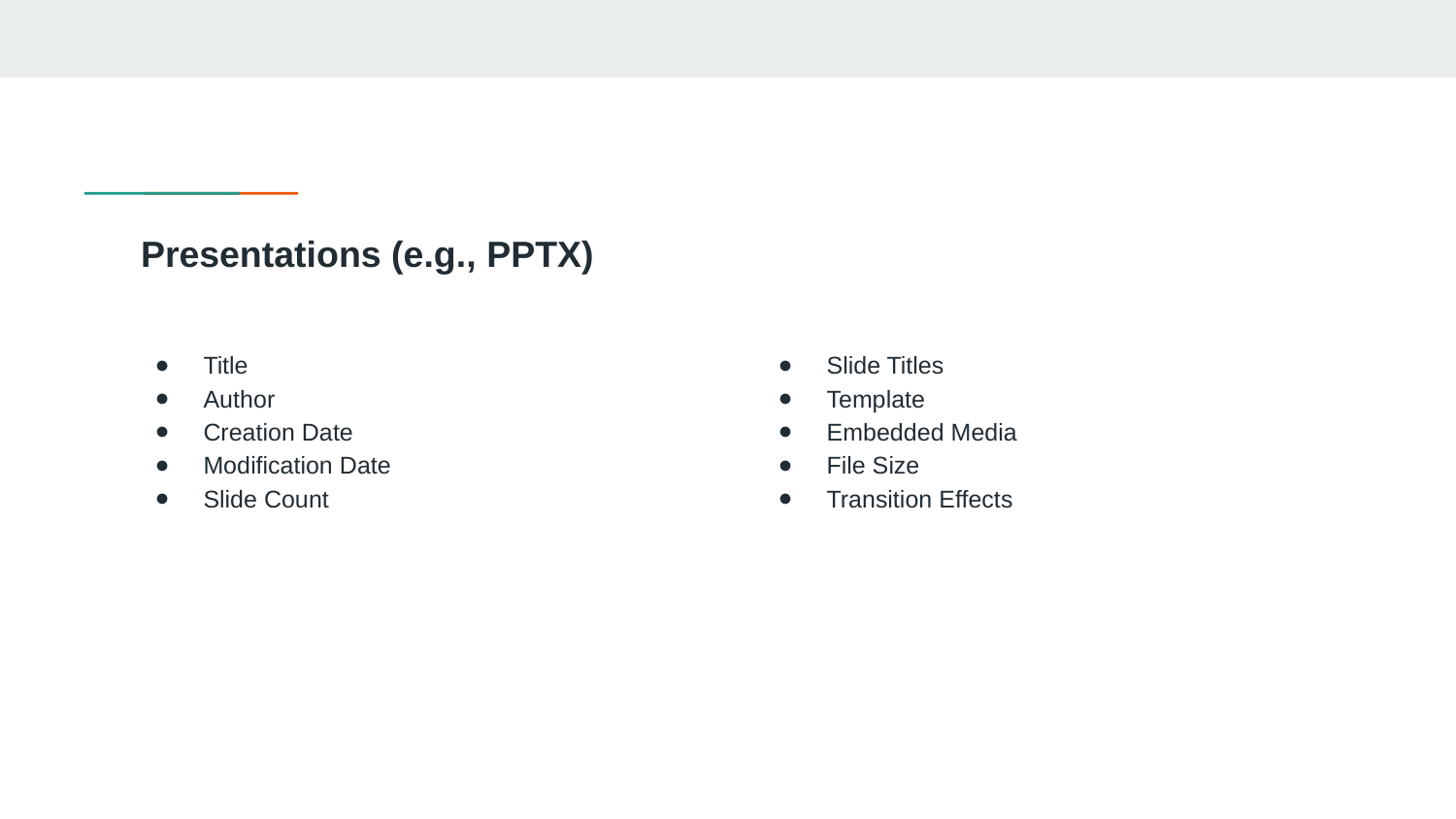

# Presentations (e.g., PPTX)
Title
Author
Creation Date
Modification Date
Slide Count
Slide Titles
Template
Embedded Media
File Size
Transition Effects